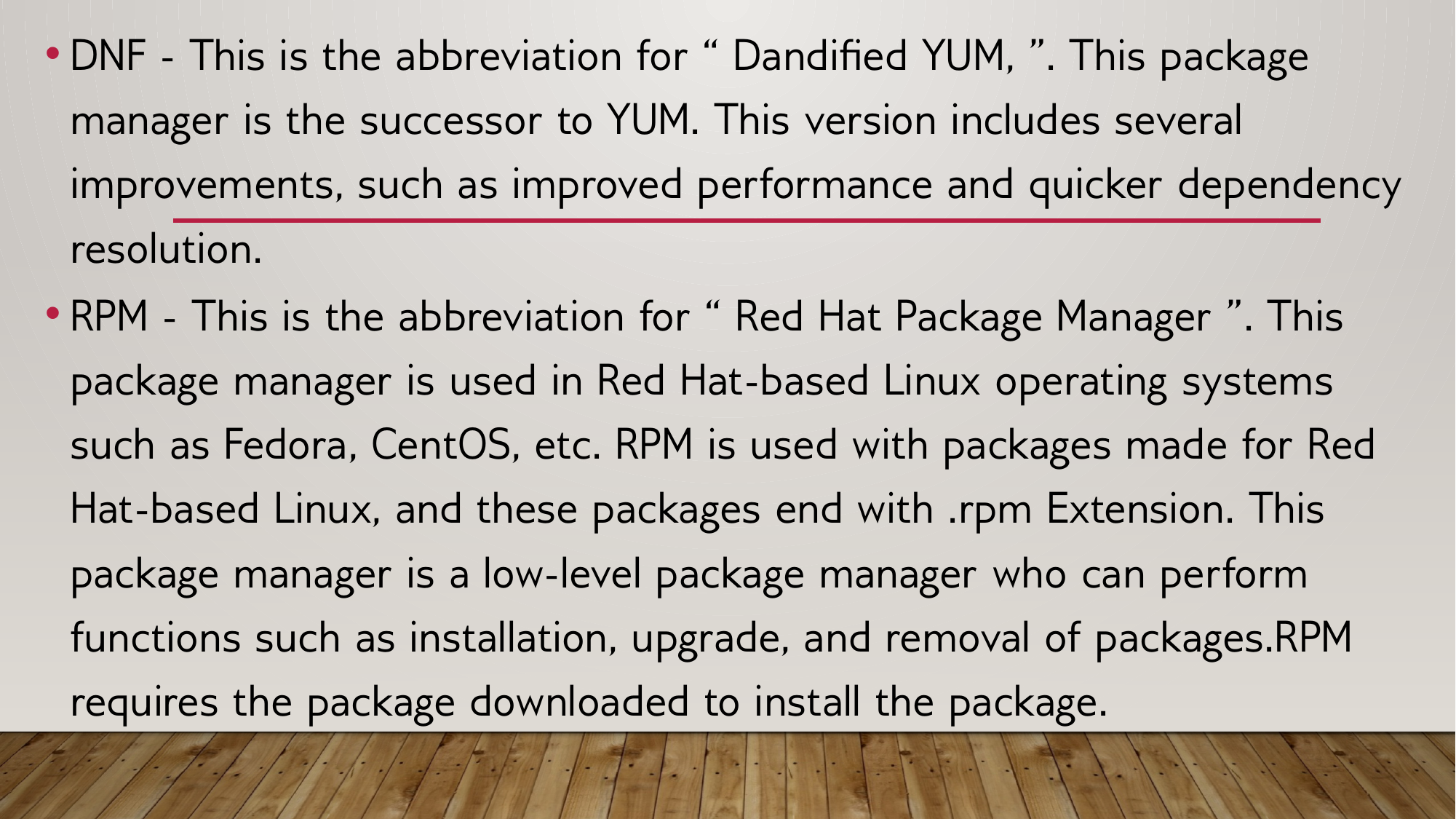

DNF - This is the abbreviation for “ Dandified YUM, ”. This package manager is the successor to YUM. This version includes several improvements, such as improved performance and quicker dependency resolution.
RPM - This is the abbreviation for “ Red Hat Package Manager ”. This package manager is used in Red Hat-based Linux operating systems such as Fedora, CentOS, etc. RPM is used with packages made for Red Hat-based Linux, and these packages end with .rpm Extension. This package manager is a low-level package manager who can perform functions such as installation, upgrade, and removal of packages.RPM requires the package downloaded to install the package.